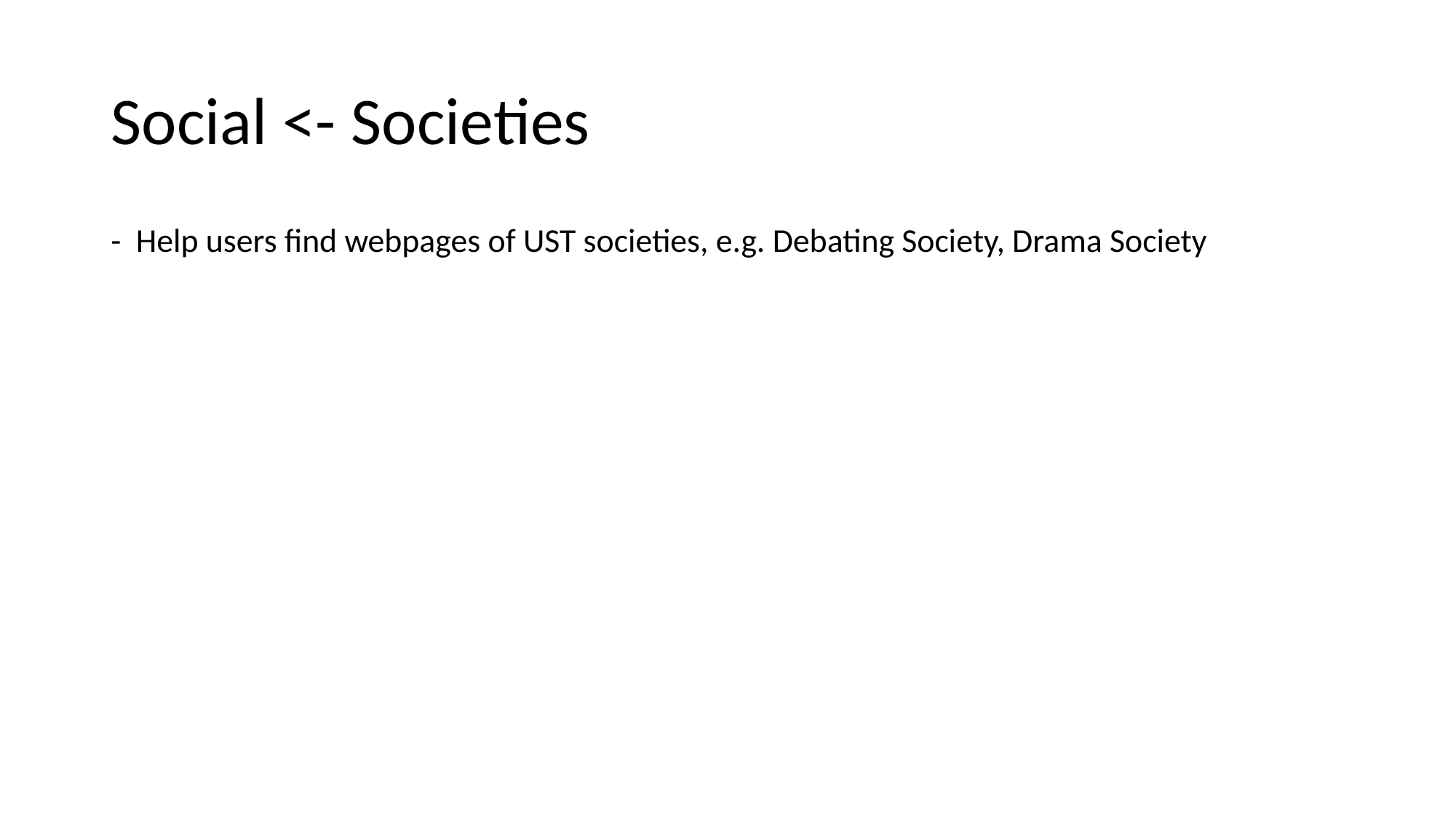

# Social <- Societies
-  Help users find webpages of UST societies, e.g. Debating Society, Drama Society